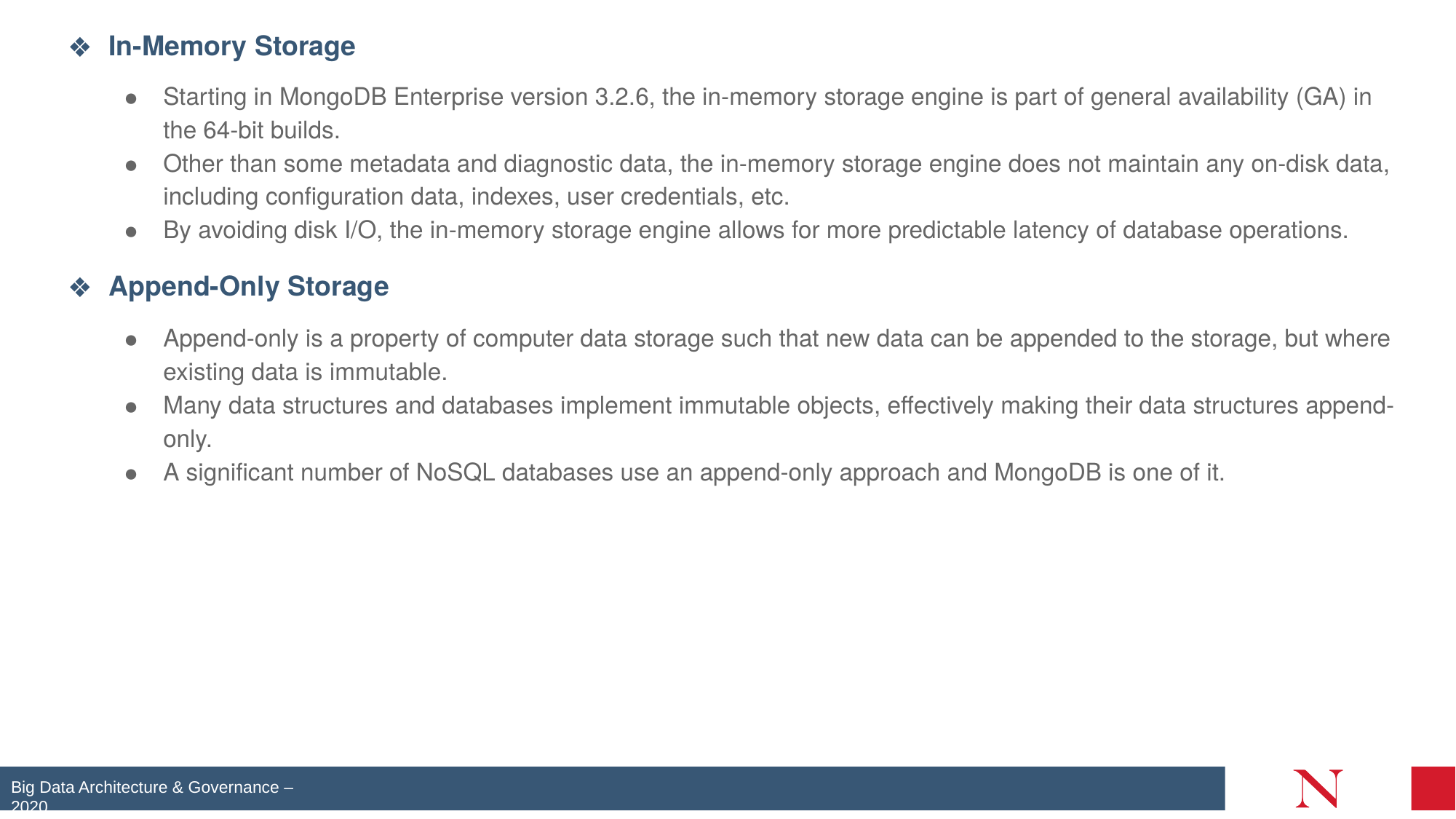

In-Memory Storage

Starting in MongoDB Enterprise version 3.2.6, the in-memory storage engine is part of general availability (GA) in the 64-bit builds.
Other than some metadata and diagnostic data, the in-memory storage engine does not maintain any on-disk data, including configuration data, indexes, user credentials, etc.
By avoiding disk I/O, the in-memory storage engine allows for more predictable latency of database operations.

Append-Only Storage

Append-only is a property of computer data storage such that new data can be appended to the storage, but where existing data is immutable.
Many data structures and databases implement immutable objects, effectively making their data structures append-only.
A significant number of NoSQL databases use an append-only approach and MongoDB is one of it.